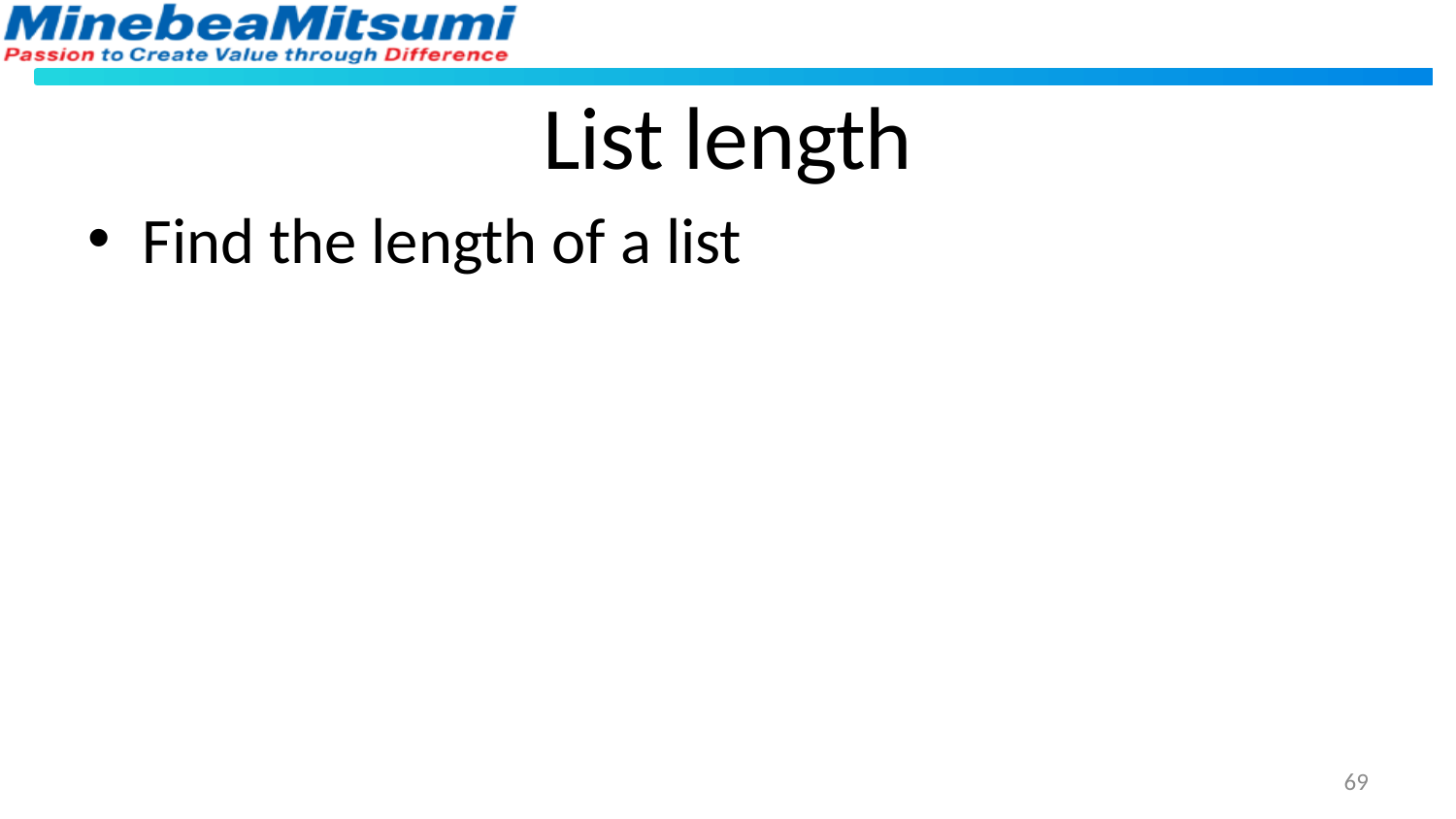

# List length
Find the length of a list
69